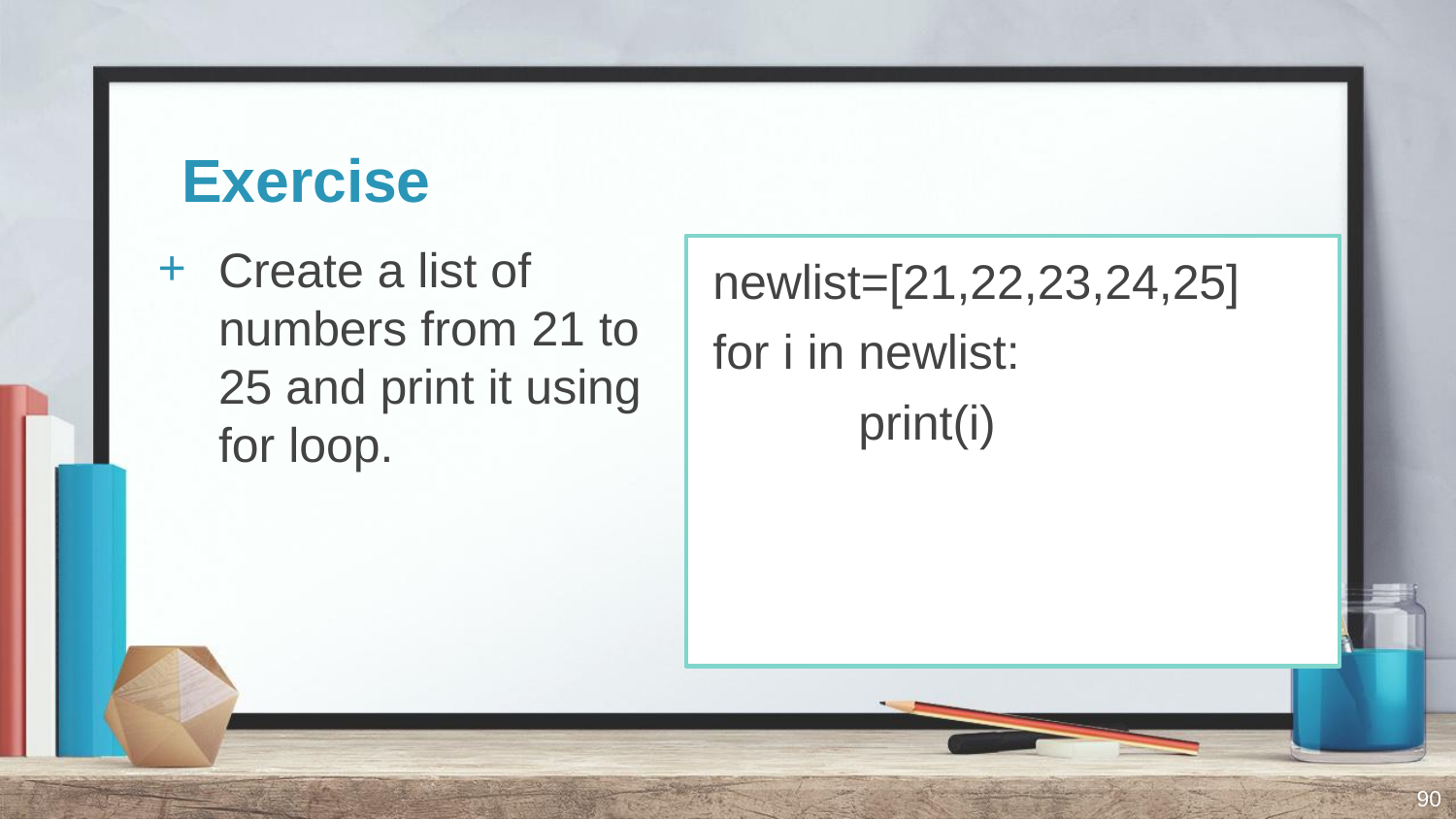

# Exercise
Create a list of numbers from 21 to 25 and print it using for loop.
newlist=[21,22,23,24,25]
for i in range(len(newlist)): 	print(newlist[i])
newlist=[21,22,23,24,25]
for i in newlist:
	print(i)
90